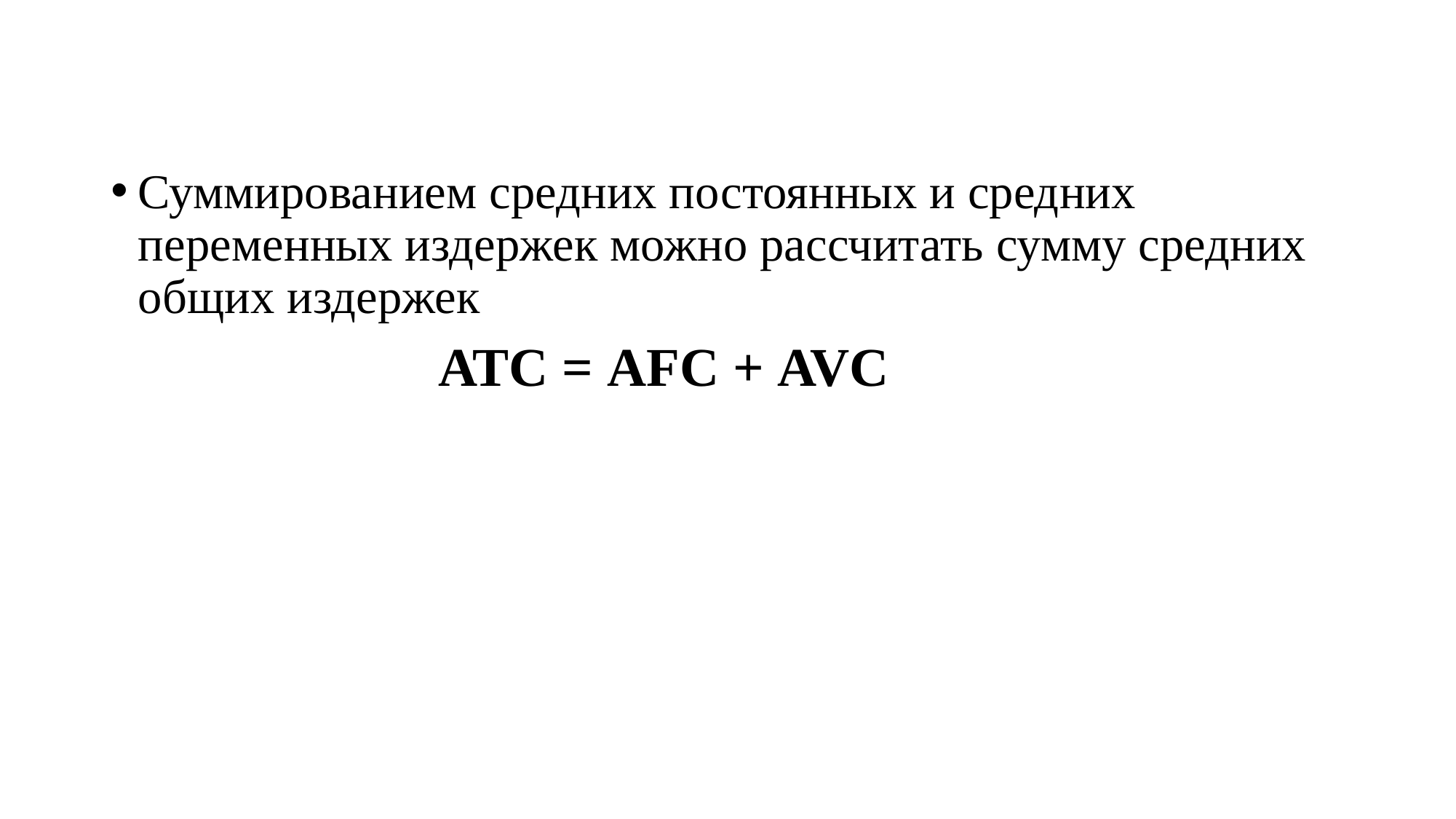

Суммированием средних постоянных и средних переменных издержек можно рассчитать сумму средних общих издержек
			АТС = AFC + AVC